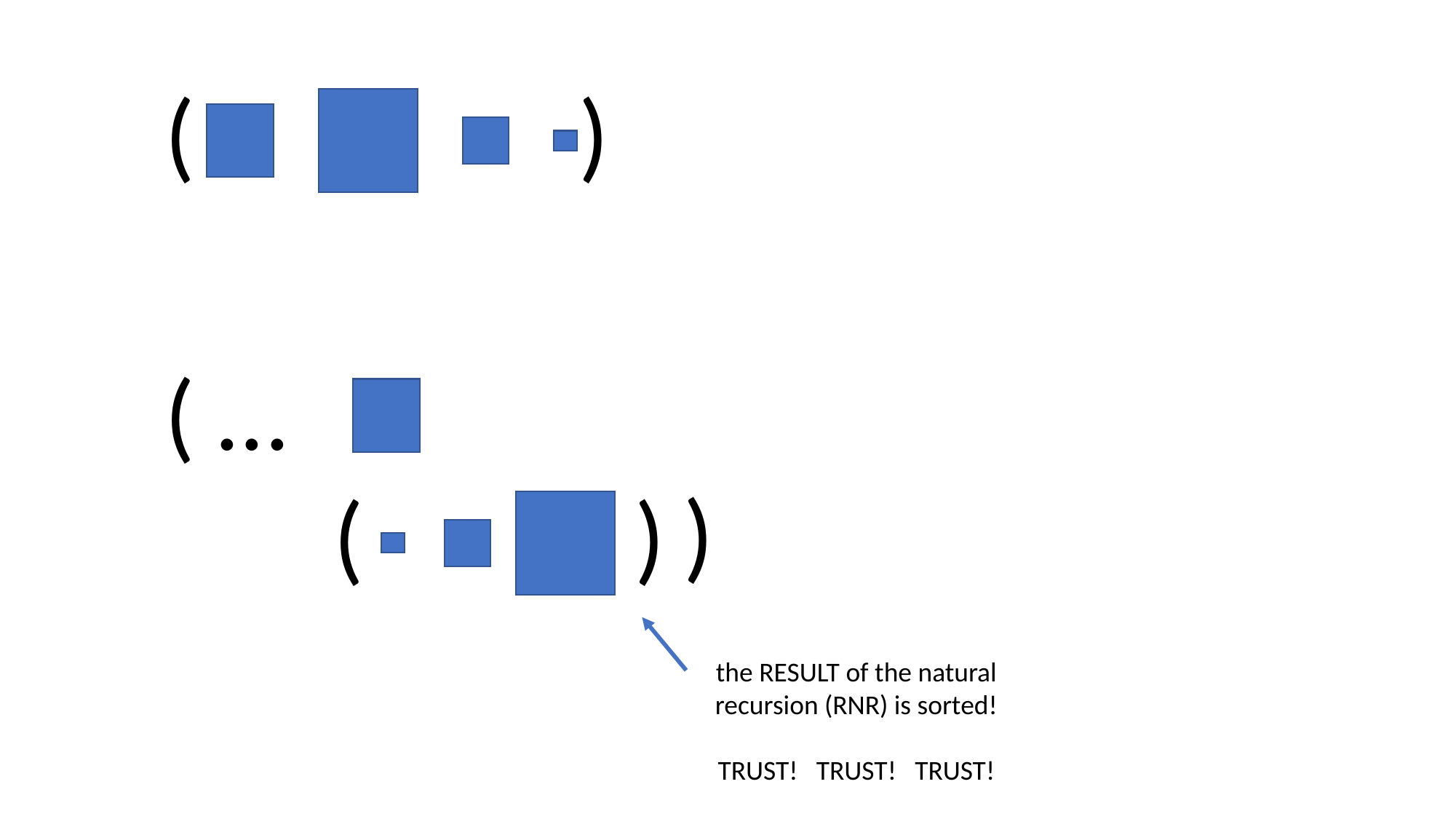

(                 )

( …
                       )

(            )

the RESULT of the natural recursion (RNR) is sorted!

TRUST!   TRUST!   TRUST!